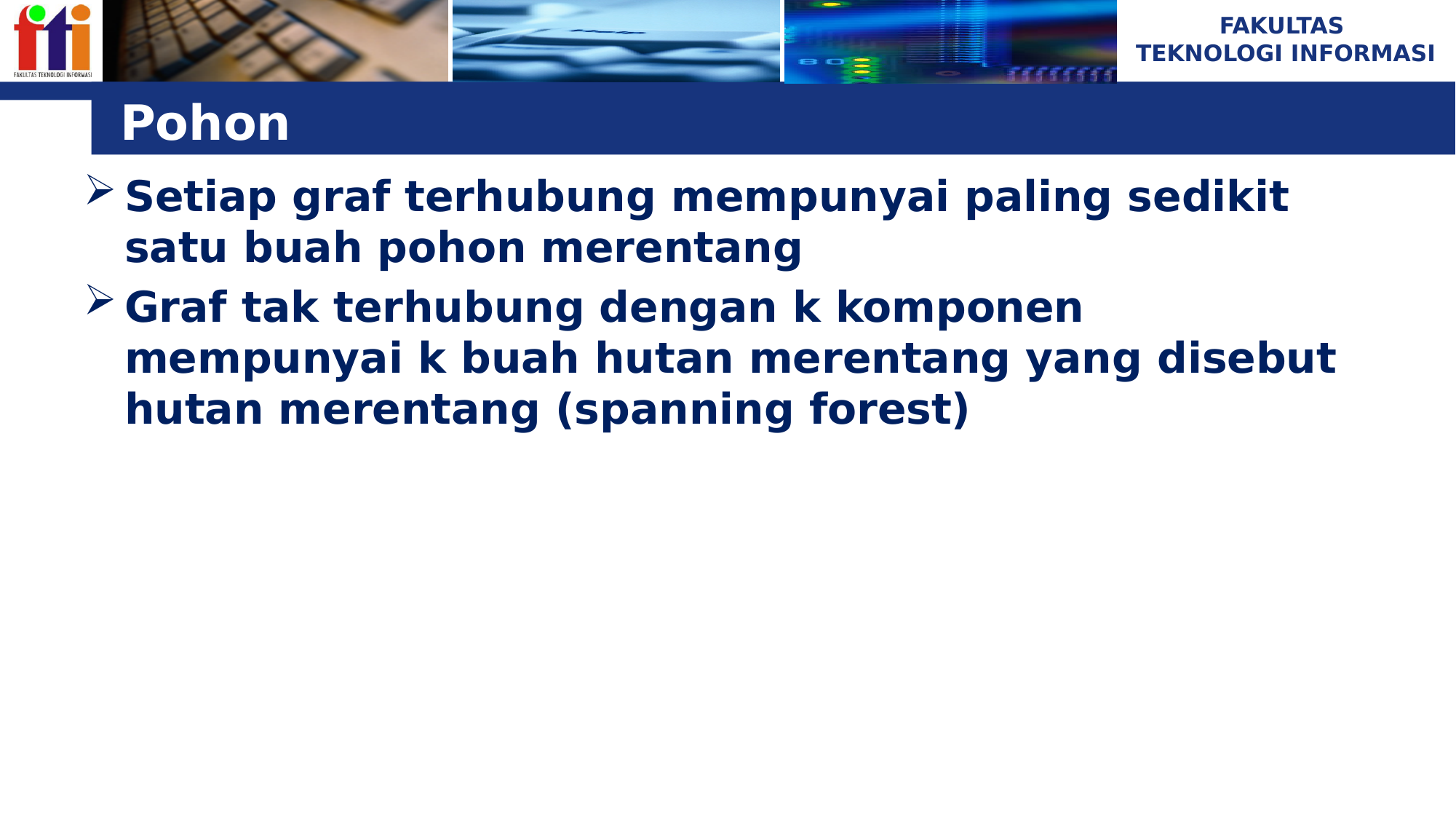

# Pohon
Setiap graf terhubung mempunyai paling sedikit satu buah pohon merentang
Graf tak terhubung dengan k komponen mempunyai k buah hutan merentang yang disebut hutan merentang (spanning forest)